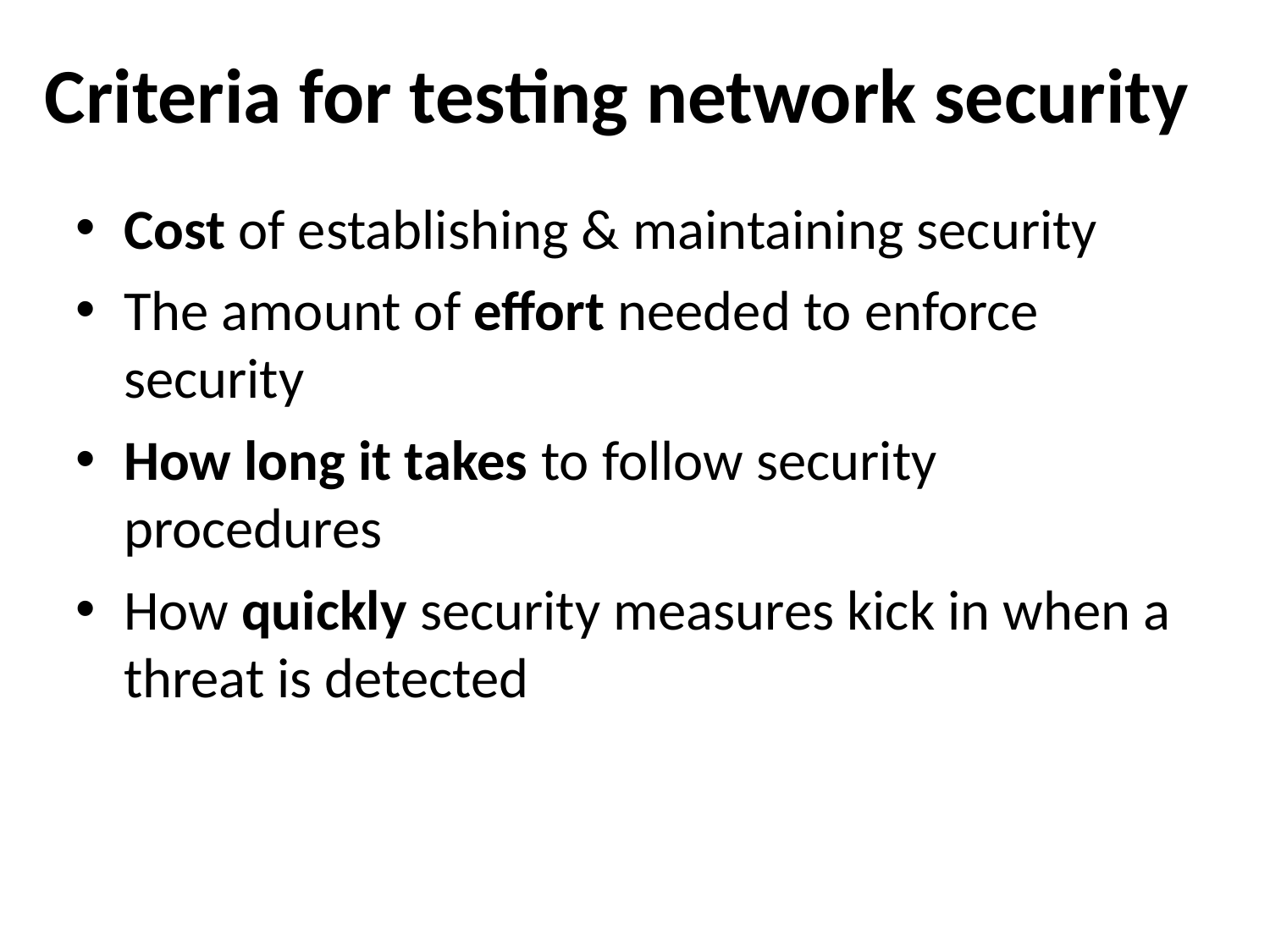

# Criteria for testing network security
Cost of establishing & maintaining security
The amount of effort needed to enforce security
How long it takes to follow security procedures
How quickly security measures kick in when a threat is detected